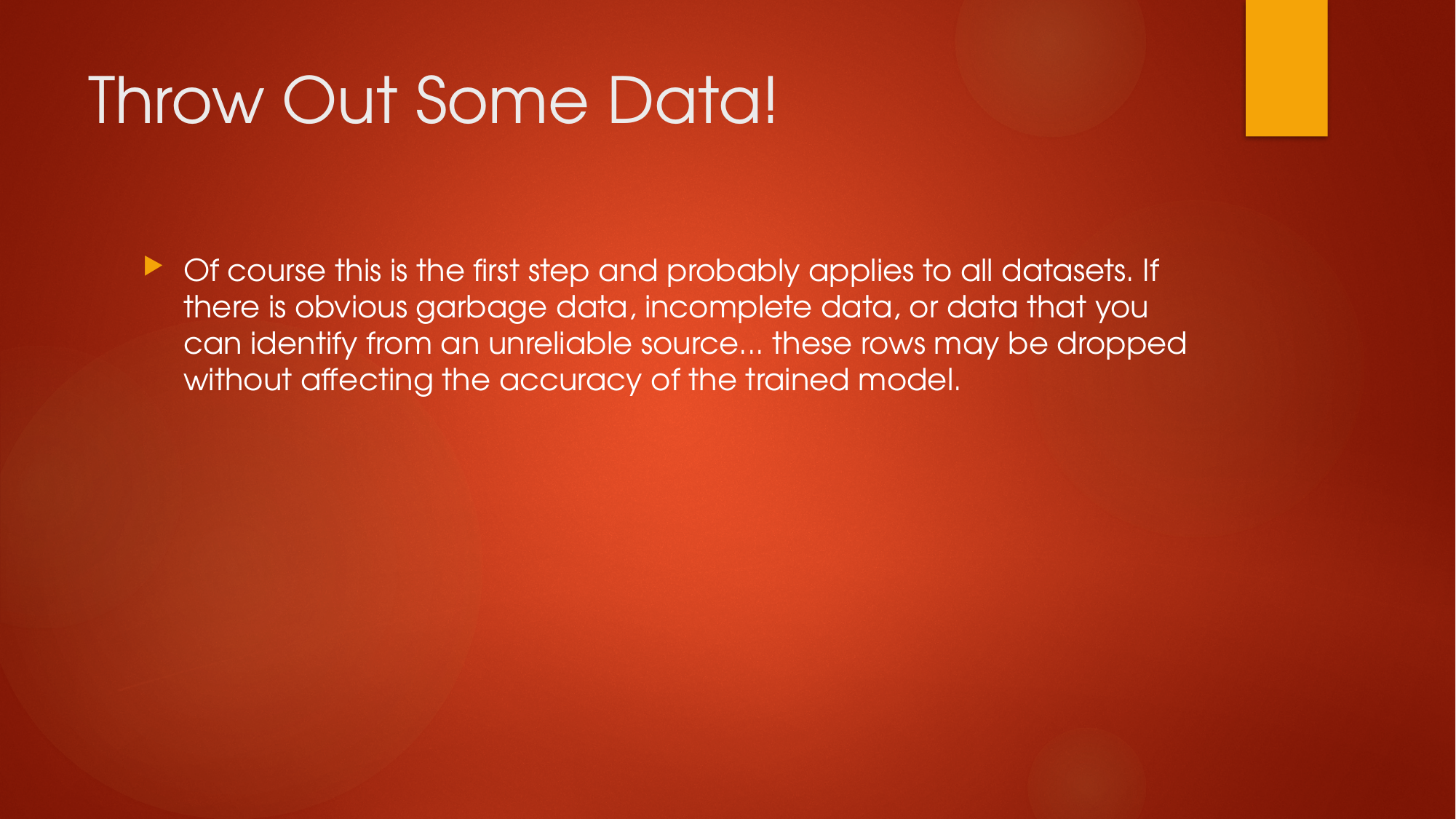

# Throw Out Some Data!
Of course this is the first step and probably applies to all datasets. If there is obvious garbage data, incomplete data, or data that you can identify from an unreliable source... these rows may be dropped without affecting the accuracy of the trained model.